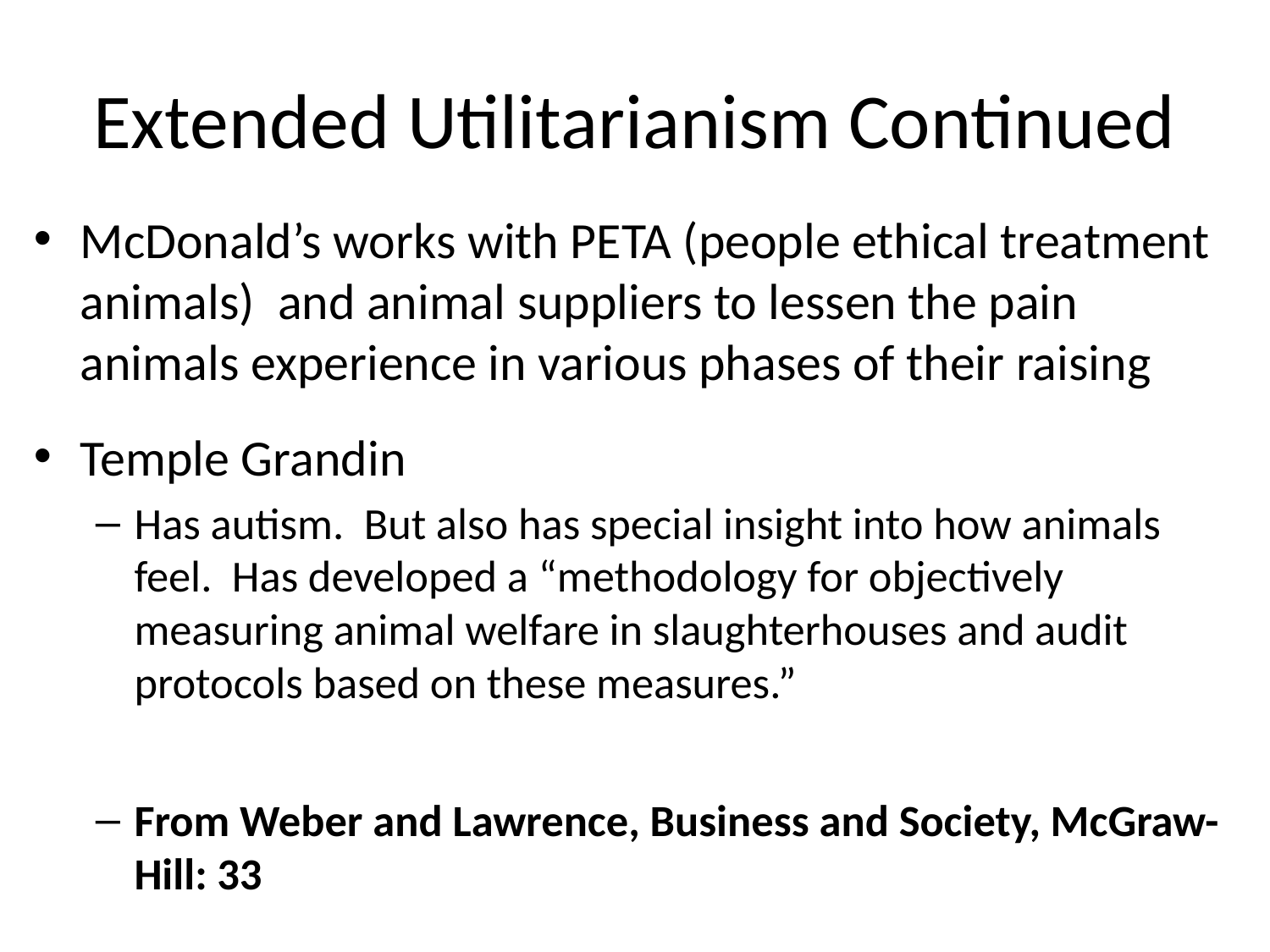

# Extended Utilitarianism Continued
McDonald’s works with PETA (people ethical treatment animals)  and animal suppliers to lessen the pain animals experience in various phases of their raising

Temple Grandin
Has autism.  But also has special insight into how animals feel.  Has developed a “methodology for objectively measuring animal welfare in slaughterhouses and audit protocols based on these measures.”

From Weber and Lawrence, Business and Society, McGraw-Hill: 33